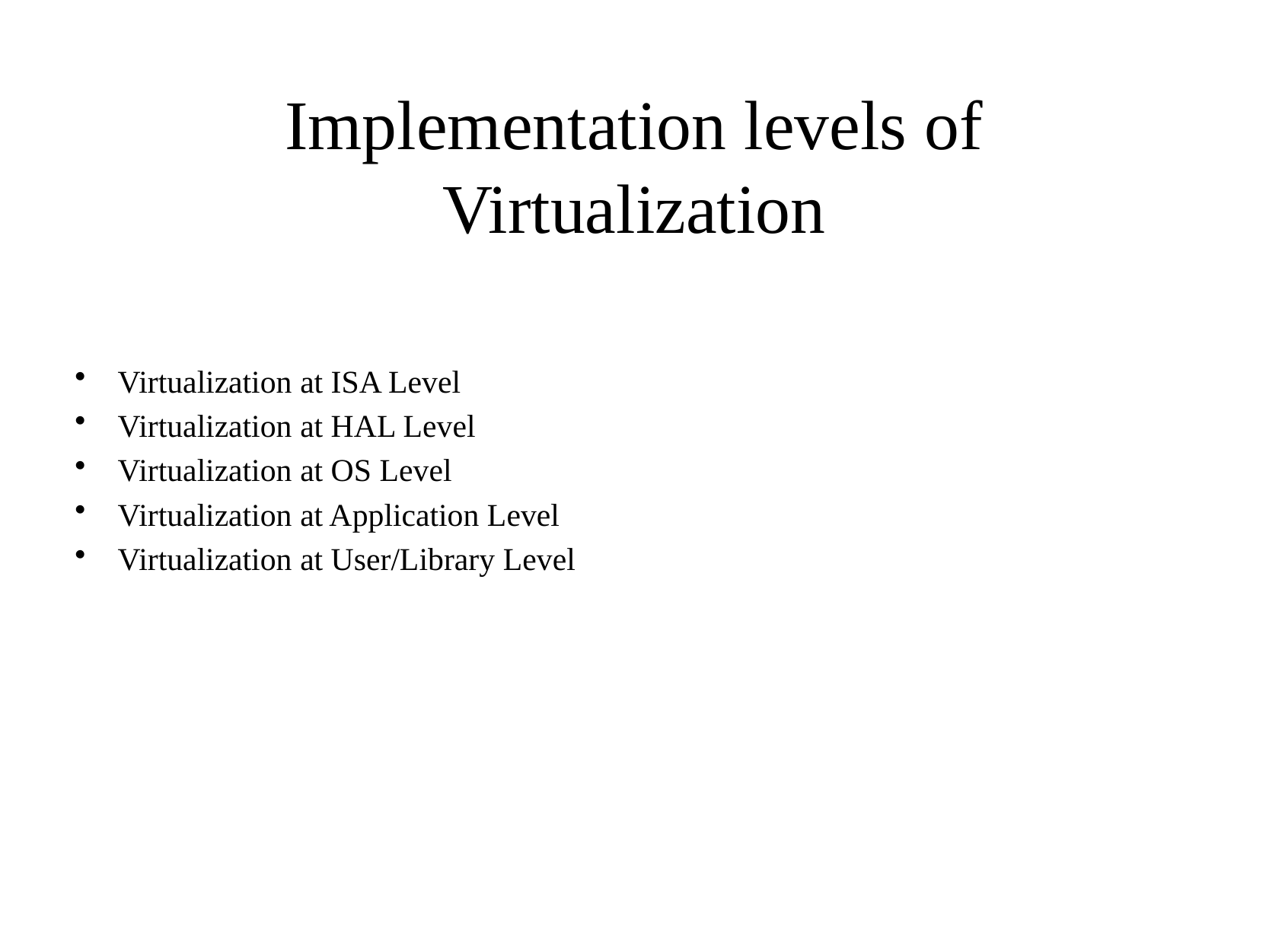

# Implementation levels of Virtualization

Virtualization at ISA Level
Virtualization at HAL Level
Virtualization at OS Level
Virtualization at Application Level
Virtualization at User/Library Level